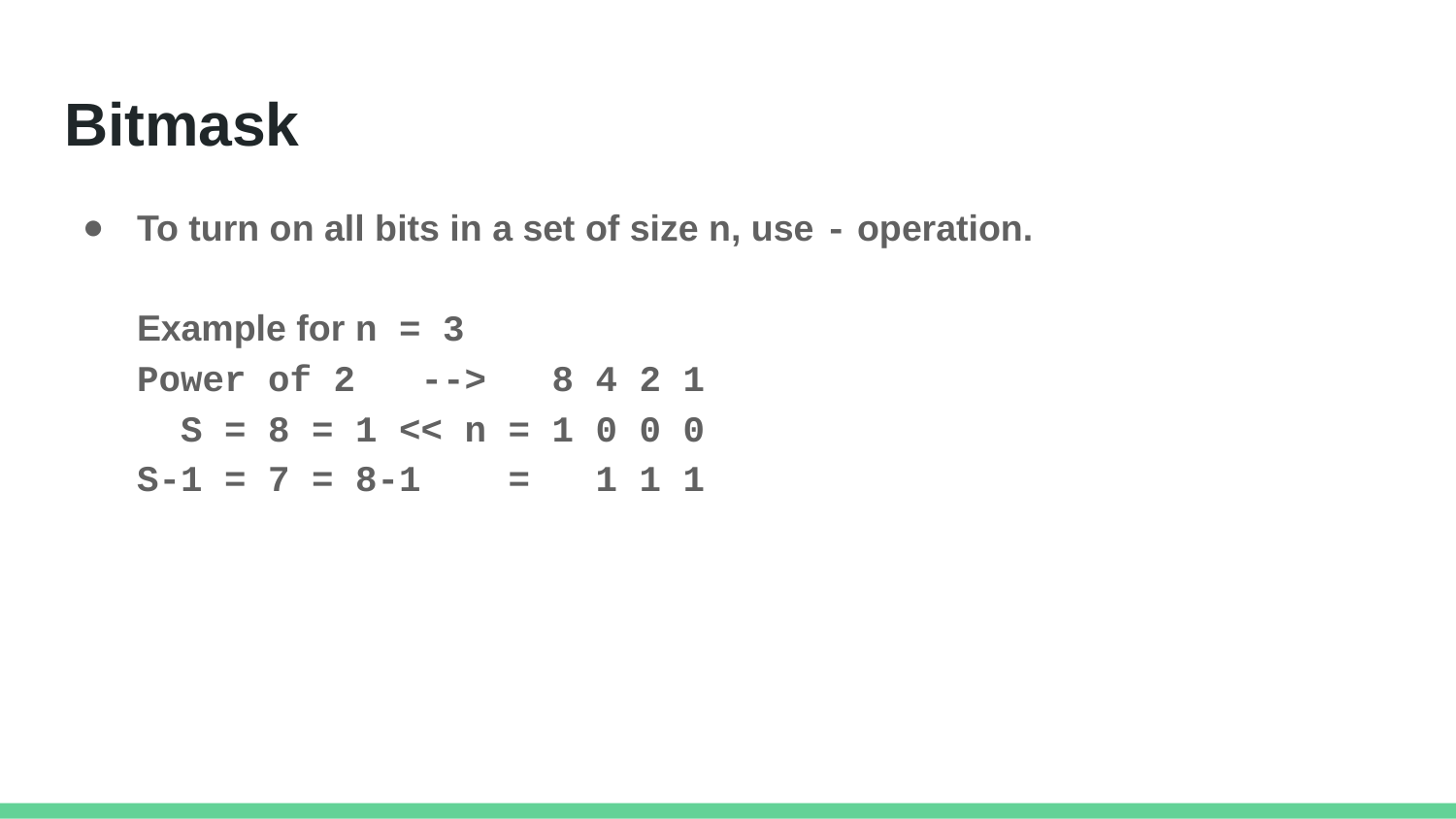

# Bitmask
To turn on all bits in a set of size n, use - operation.
Example for n = 3
Power of 2   -->   8 4 2 1
  S = 8 = 1 << n = 1 0 0 0
S-1 = 7 = 8-1    =   1 1 1